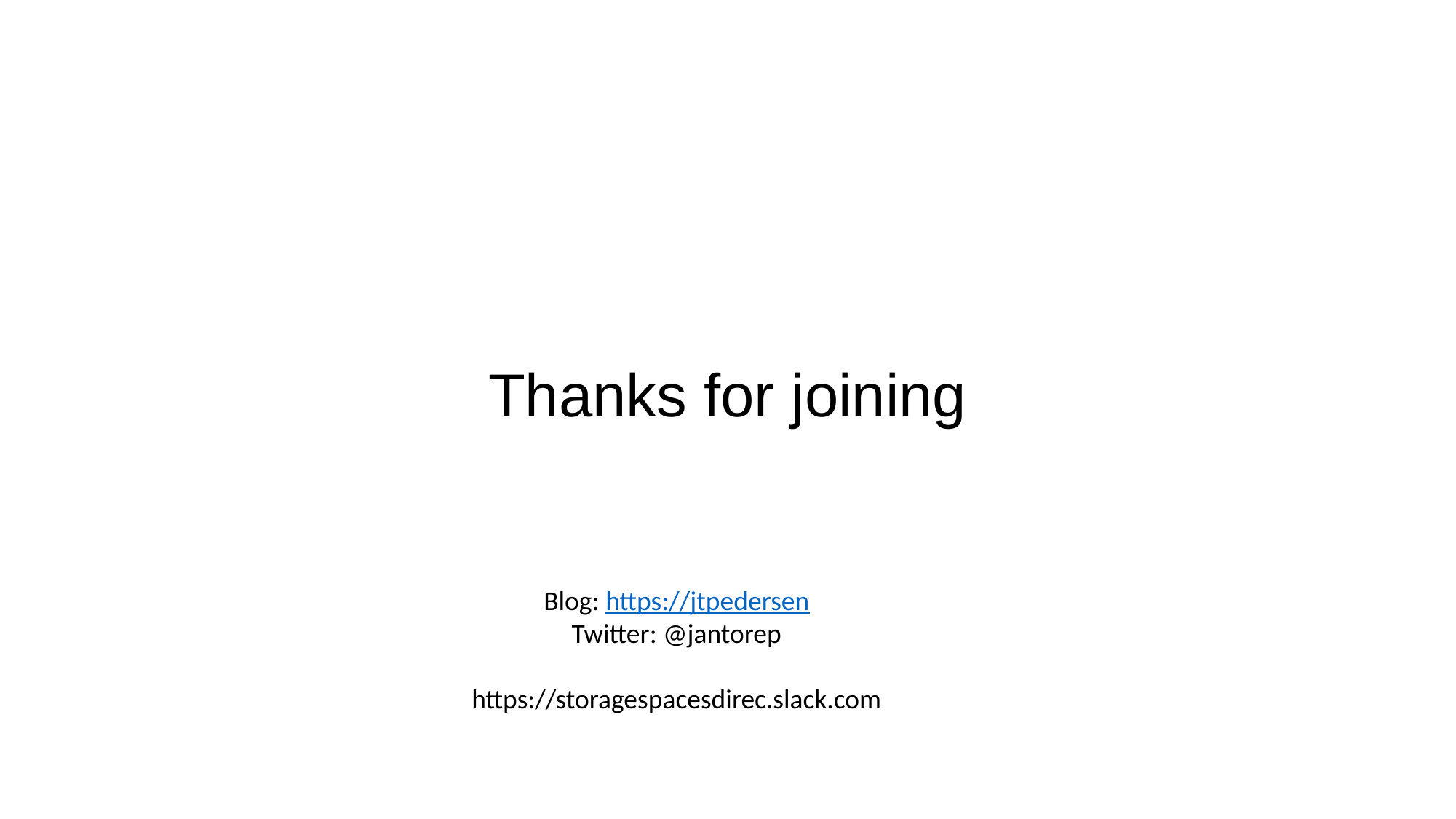

# Thanks for joining
Blog: https://jtpedersen
Twitter: @jantorep

https://storagespacesdirec.slack.com